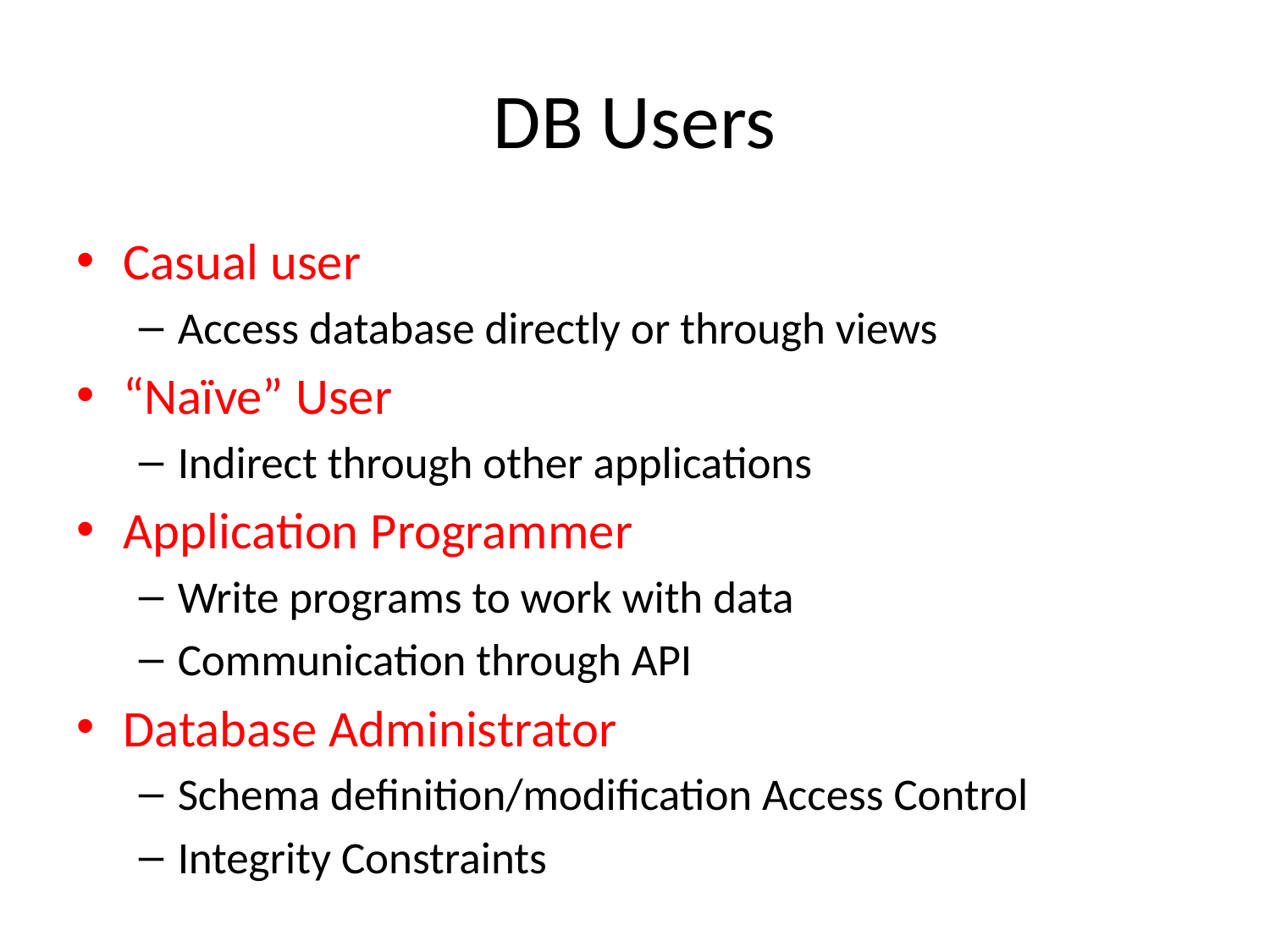

# DB Users
Casual user
Access database directly or through views
“Naïve” User
Indirect through other applications
Application Programmer
Write programs to work with data
Communication through API
Database Administrator
Schema definition/modification Access Control
Integrity Constraints